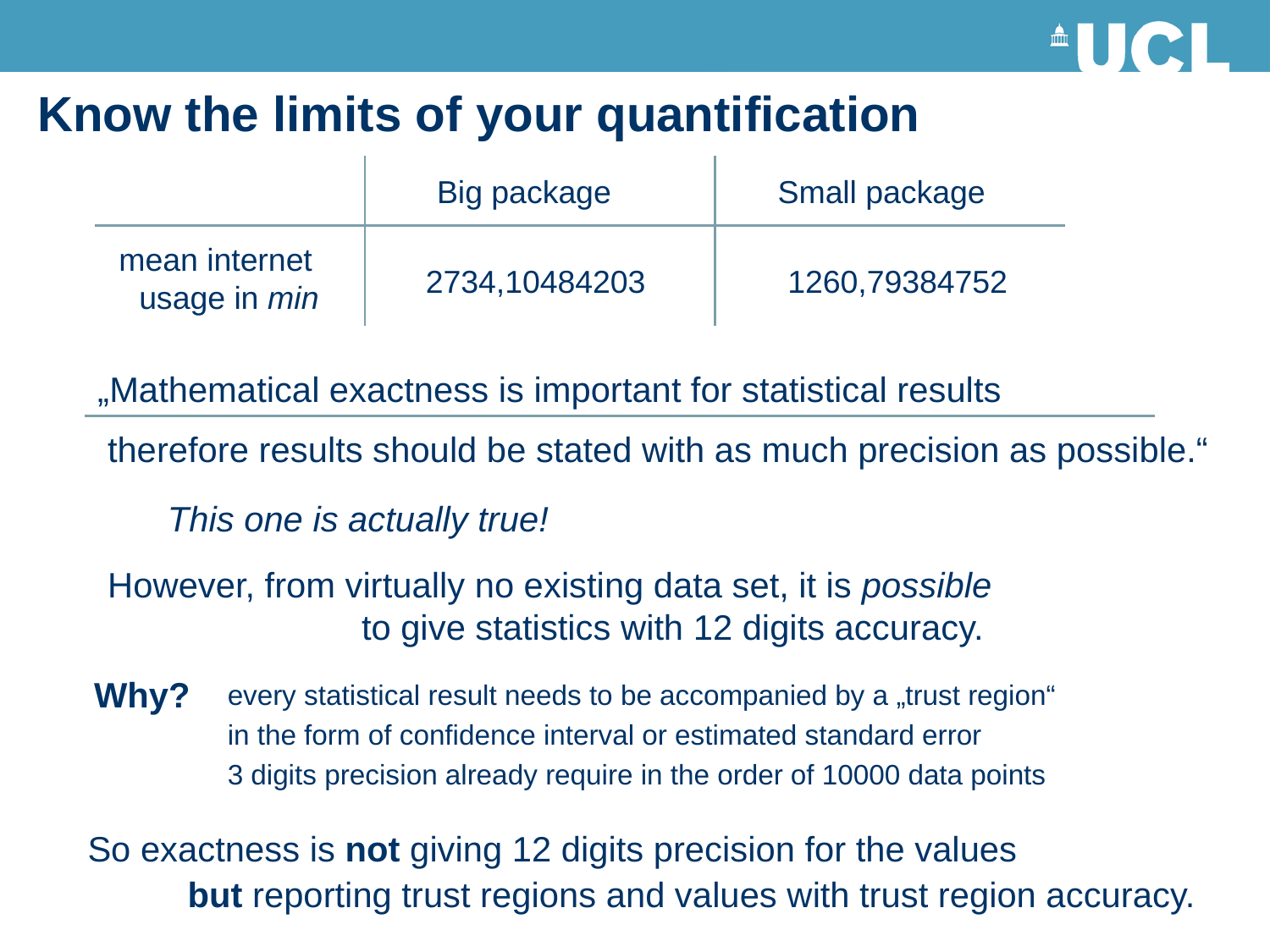

Know the limits of your quantification
Big package
Small package
mean internet    usage in min
2734,10484203
1260,79384752
„Mathematical exactness is important for statistical results
therefore results should be stated with as much precision as possible.“
This one is actually true!
However, from virtually no existing data set, it is possible
		to give statistics with 12 digits accuracy.
Why?
every statistical result needs to be accompanied by a „trust region“
in the form of confidence interval or estimated standard error
3 digits precision already require in the order of 10000 data points
So exactness is not giving 12 digits precision for the values
but reporting trust regions and values with trust region accuracy.